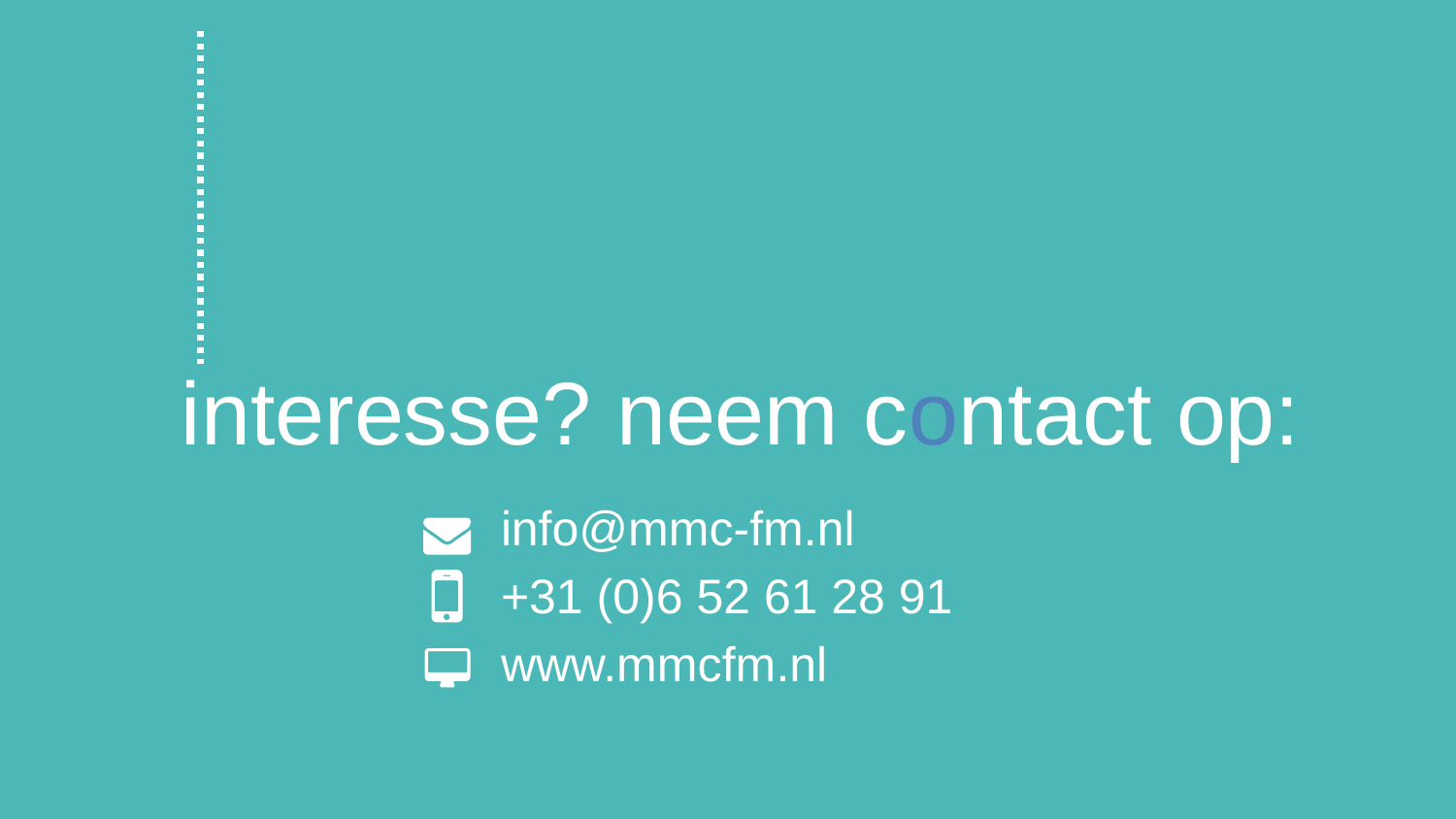

# interesse? neem contact op:
     info@mmc-fm.nl
     +31 (0)6 52 61 28 91
     www.mmcfm.nl